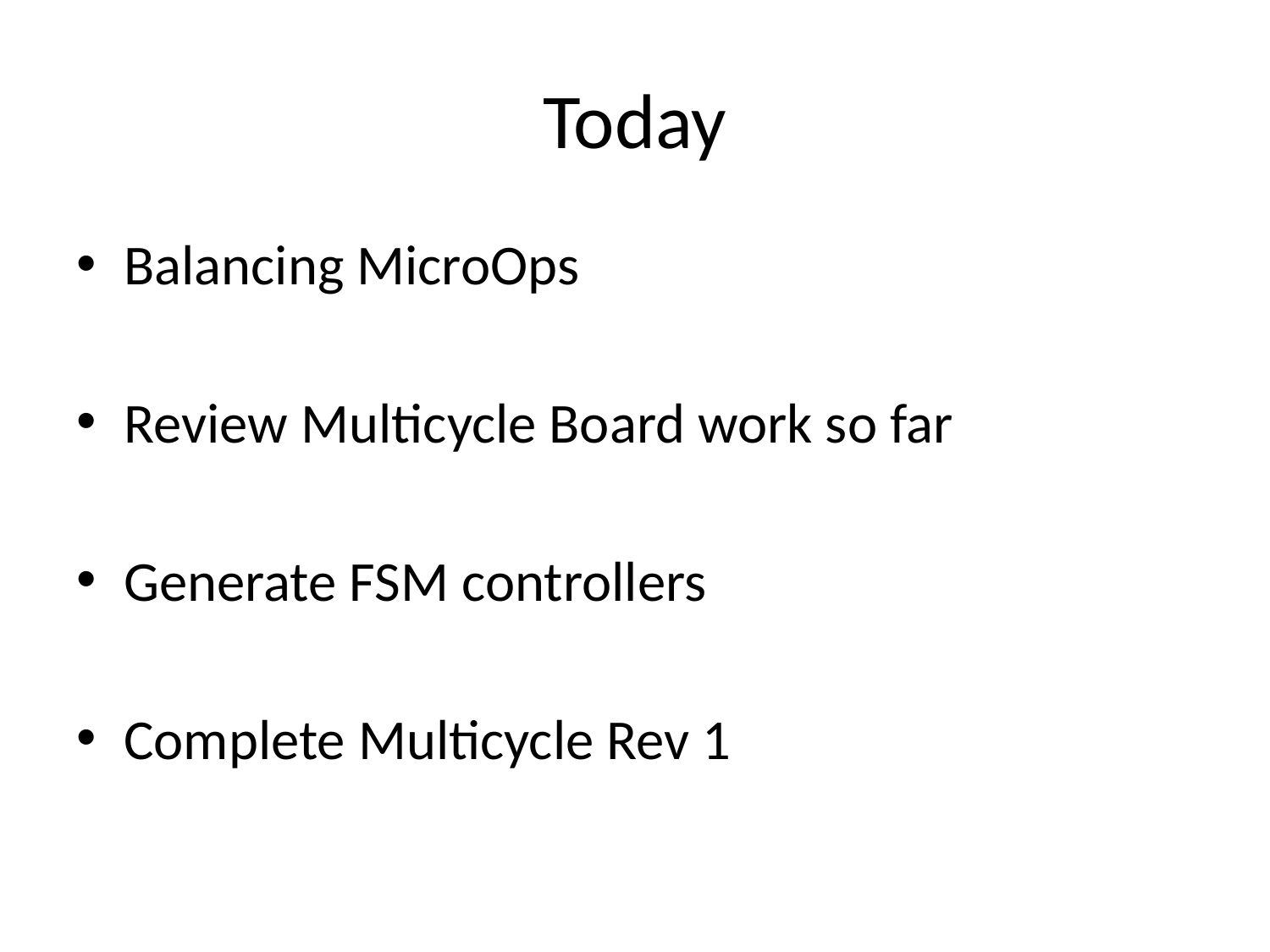

# Today
Balancing MicroOps

Review Multicycle Board work so far

Generate FSM controllers

Complete Multicycle Rev 1